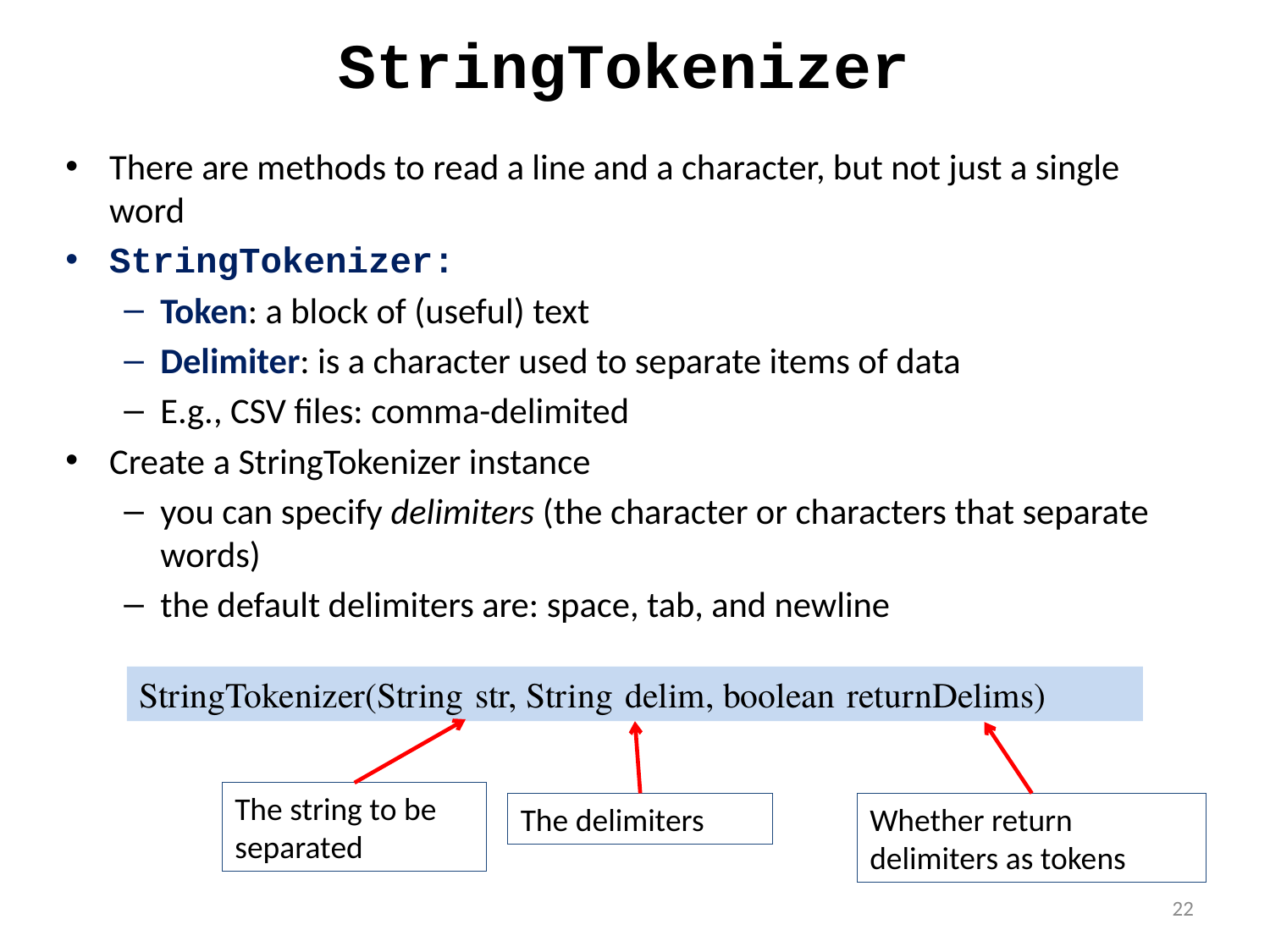

# StringTokenizer
There are methods to read a line and a character, but not just a single word
StringTokenizer:
Token: a block of (useful) text
Delimiter: is a character used to separate items of data
E.g., CSV files: comma-delimited
Create a StringTokenizer instance
you can specify delimiters (the character or characters that separate words)
the default delimiters are: space, tab, and newline
StringTokenizer(String str, String delim, boolean returnDelims)
The string to be separated
The delimiters
Whether return delimiters as tokens
22